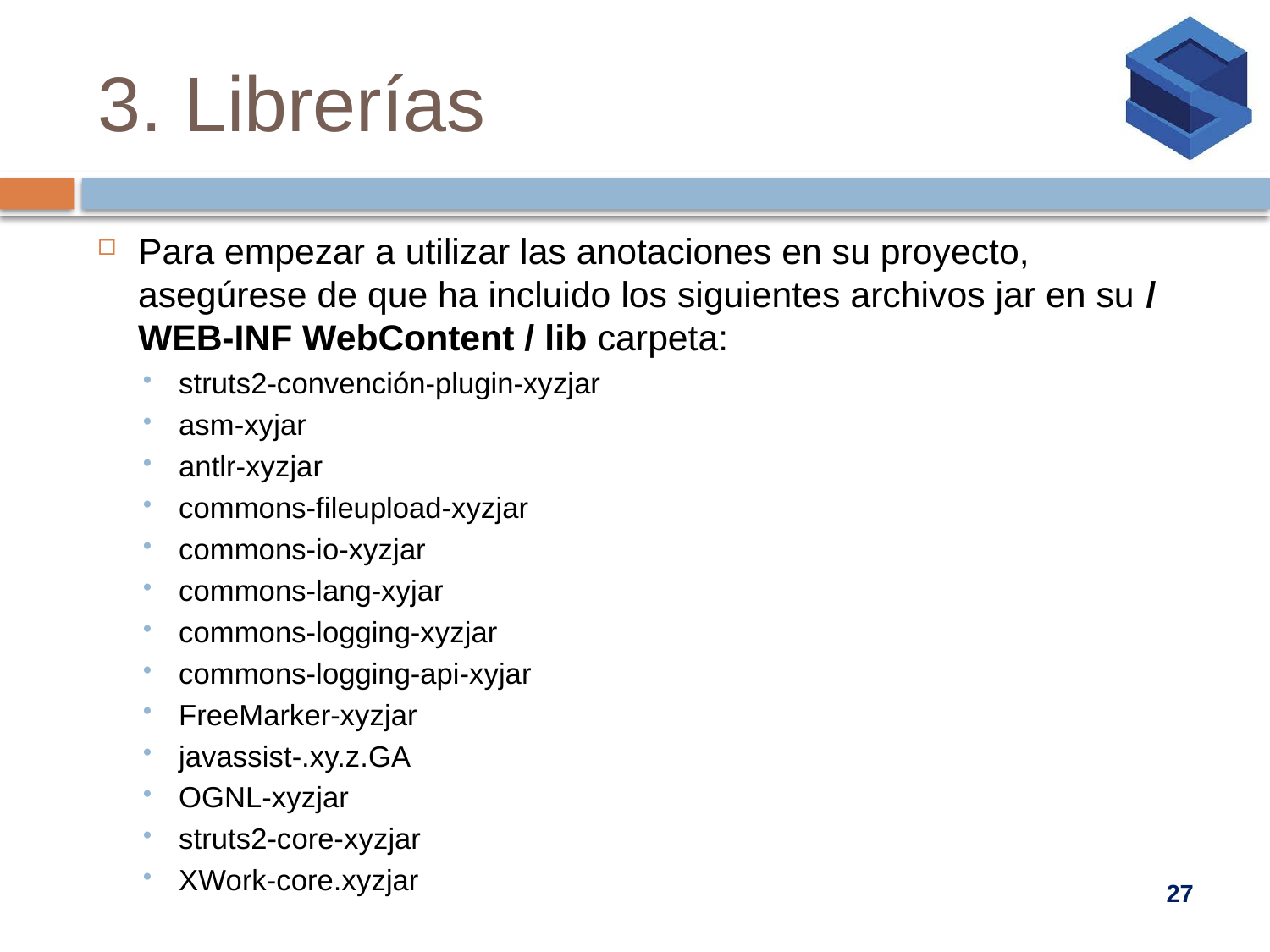

# 3. Librerías
Para empezar a utilizar las anotaciones en su proyecto, asegúrese de que ha incluido los siguientes archivos jar en su / WEB-INF WebContent / lib carpeta:
struts2-convención-plugin-xyzjar
asm-xyjar
antlr-xyzjar
commons-fileupload-xyzjar
commons-io-xyzjar
commons-lang-xyjar
commons-logging-xyzjar
commons-logging-api-xyjar
FreeMarker-xyzjar
javassist-.xy.z.GA
OGNL-xyzjar
struts2-core-xyzjar
XWork-core.xyzjar
27